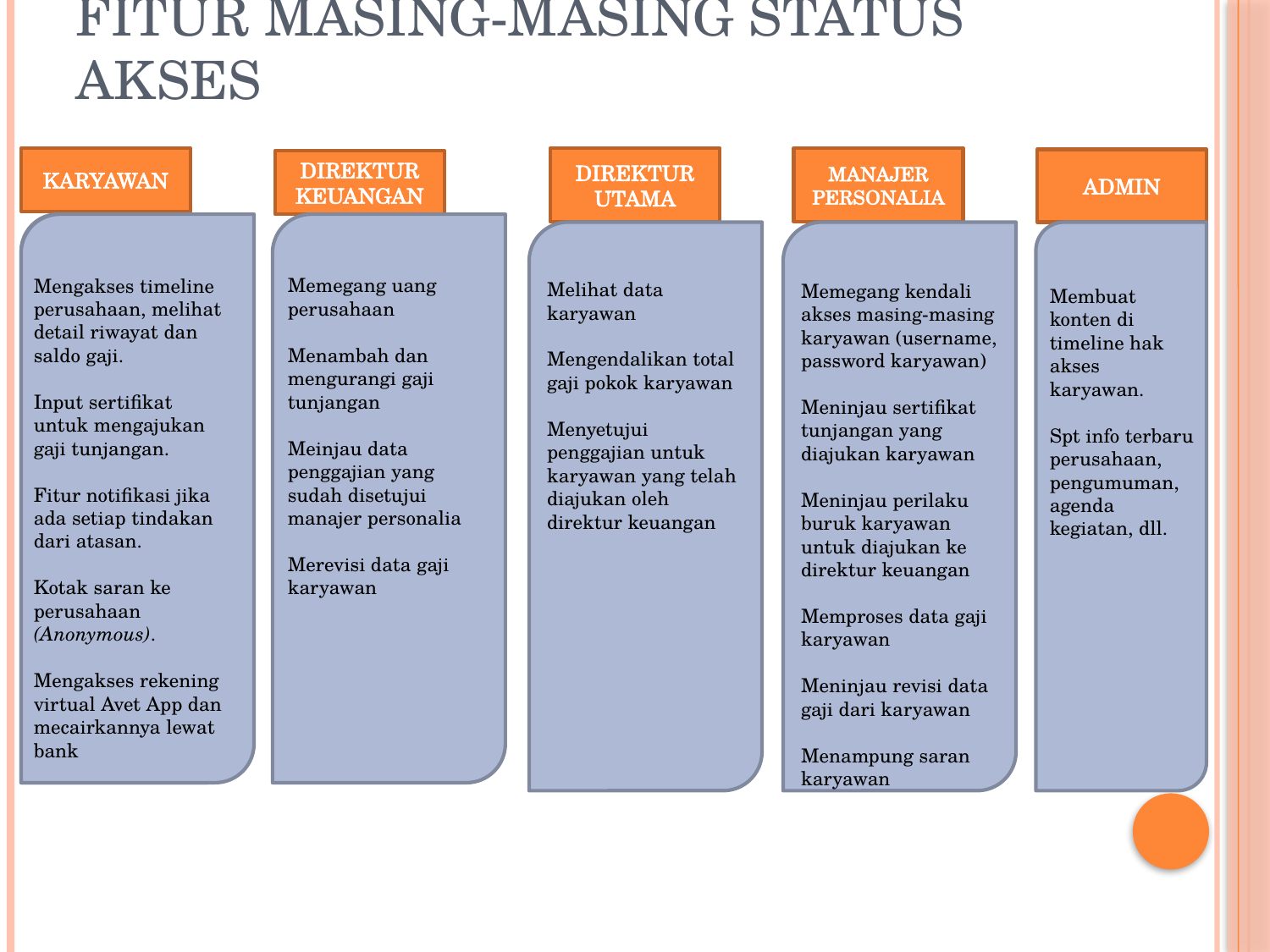

# Fitur Masing-Masing Status Akses
KARYAWAN
DIREKTUR
UTAMA
MANAJER
PERSONALIA
ADMIN
DIREKTUR
KEUANGAN

Mengakses timeline perusahaan, melihat detail riwayat dan saldo gaji.

Input sertifikat untuk mengajukan gaji tunjangan.

Fitur notifikasi jika ada setiap tindakan dari atasan.

Kotak saran ke perusahaan (Anonymous).

Mengakses rekening virtual Avet App dan mecairkannya lewat bank
Memegang uang perusahaan

Menambah dan mengurangi gaji tunjangan

Meinjau data penggajian yang sudah disetujui manajer personalia

Merevisi data gaji karyawan
Melihat data karyawan

Mengendalikan total gaji pokok karyawan

Menyetujui penggajian untuk karyawan yang telah diajukan oleh direktur keuangan
Memegang kendali akses masing-masing karyawan (username, password karyawan)

Meninjau sertifikat tunjangan yang diajukan karyawan

Meninjau perilaku buruk karyawan untuk diajukan ke direktur keuangan

Memproses data gaji karyawan

Meninjau revisi data gaji dari karyawan

Menampung saran karyawan
Membuat konten di timeline hak akses karyawan.

Spt info terbaru perusahaan, pengumuman, agenda kegiatan, dll.